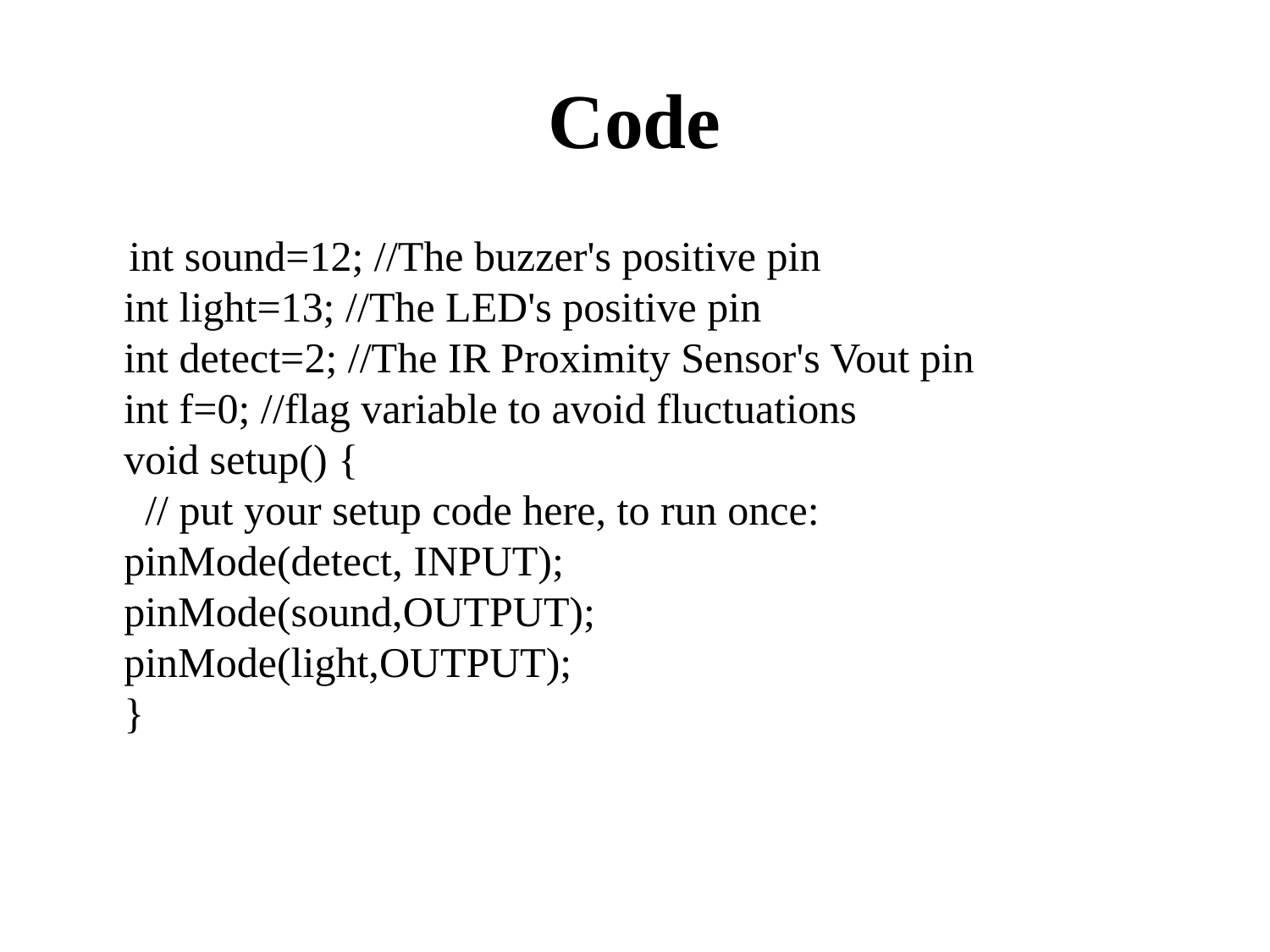

# Code
     int sound=12; //The buzzer's positive pin
int light=13; //The LED's positive pin
int detect=2; //The IR Proximity Sensor's Vout pin
int f=0; //flag variable to avoid fluctuations
void setup() {
  // put your setup code here, to run once:
pinMode(detect, INPUT); 
pinMode(sound,OUTPUT);  
pinMode(light,OUTPUT);
}